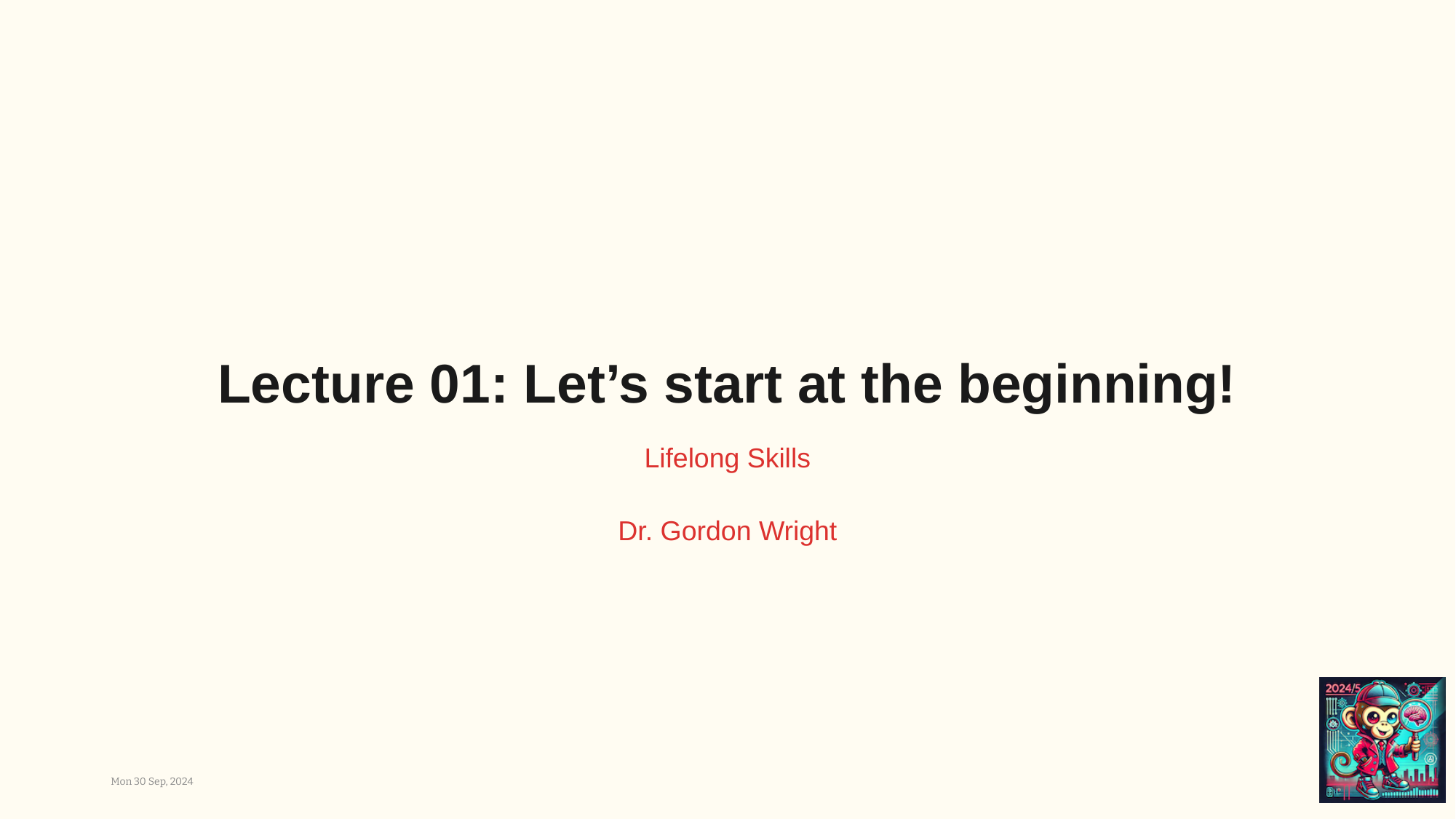

# Lecture 01: Let’s start at the beginning!
Lifelong Skills
Dr. Gordon Wright
Mon 30 Sep, 2024